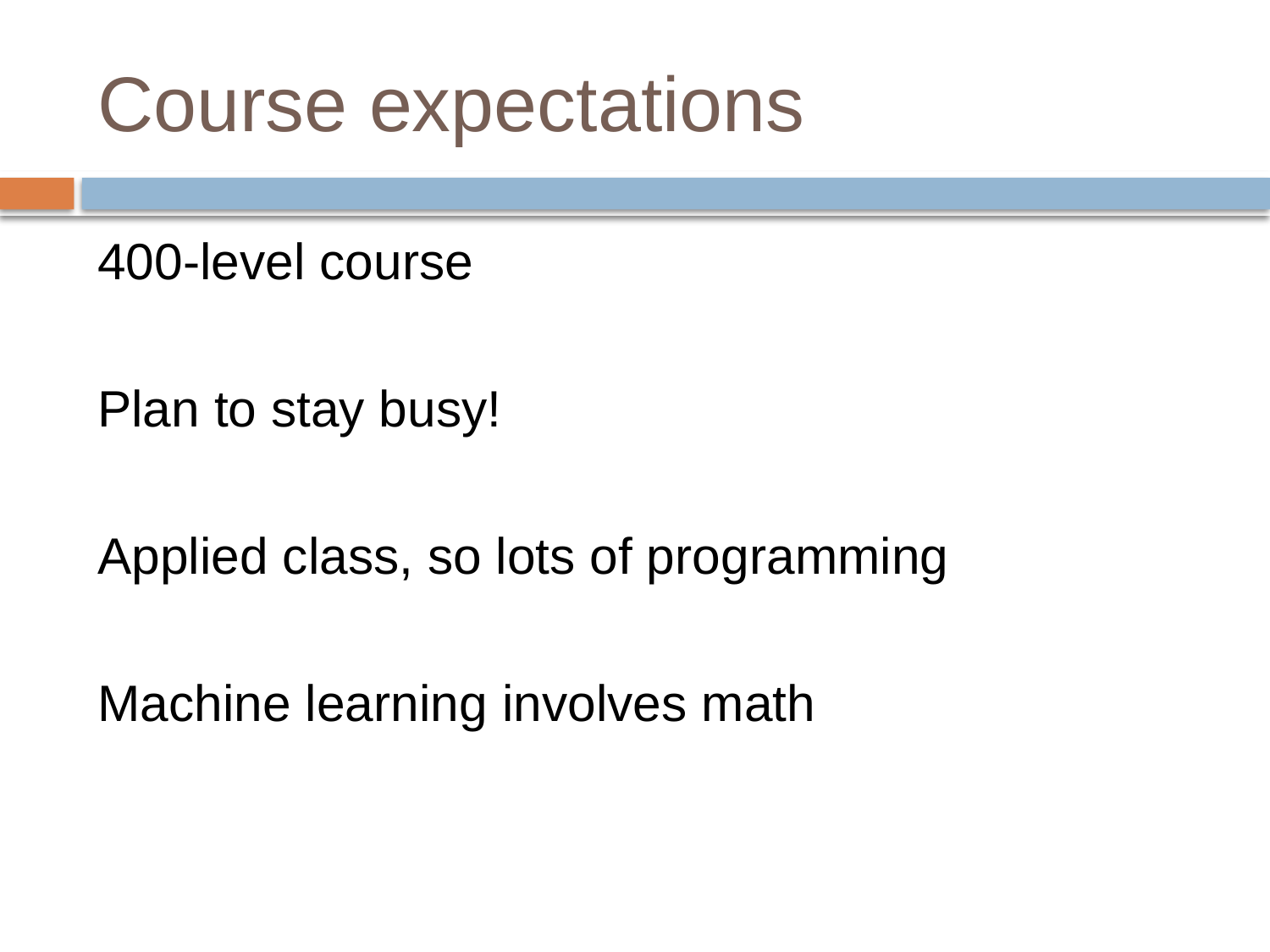

# Course expectations
400-level course

Plan to stay busy!

Applied class, so lots of programming

Machine learning involves math